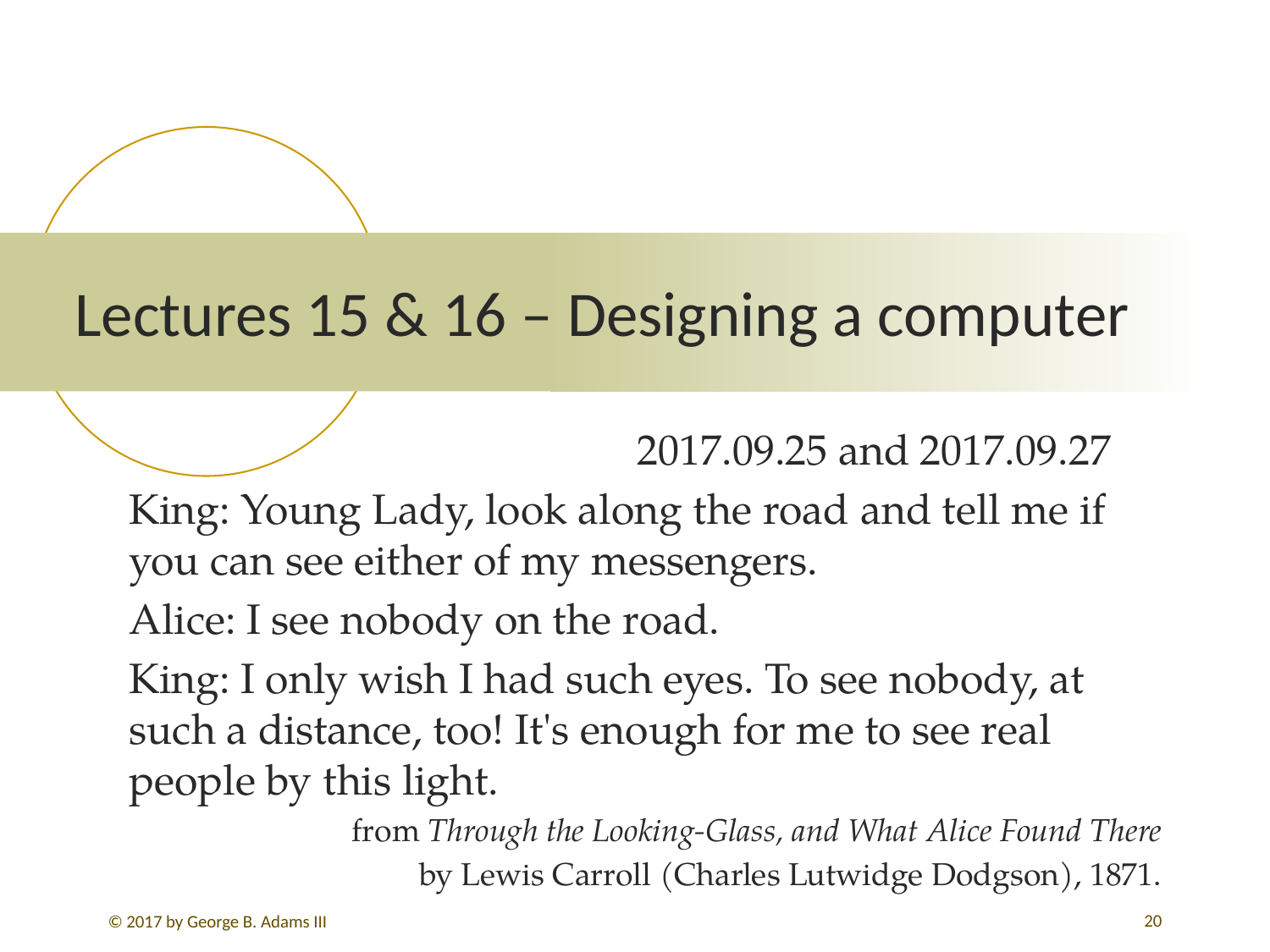

# Lectures 15 & 16 – Designing a computer
				2017.09.25 and 2017.09.27
King: Young Lady, look along the road and tell me if you can see either of my messengers.
Alice: I see nobody on the road.
King: I only wish I had such eyes. To see nobody, at such a distance, too! It's enough for me to see real people by this light.
from Through the Looking-Glass, and What Alice Found There
by Lewis Carroll (Charles Lutwidge Dodgson), 1871.

20
© 2017 by George B. Adams III